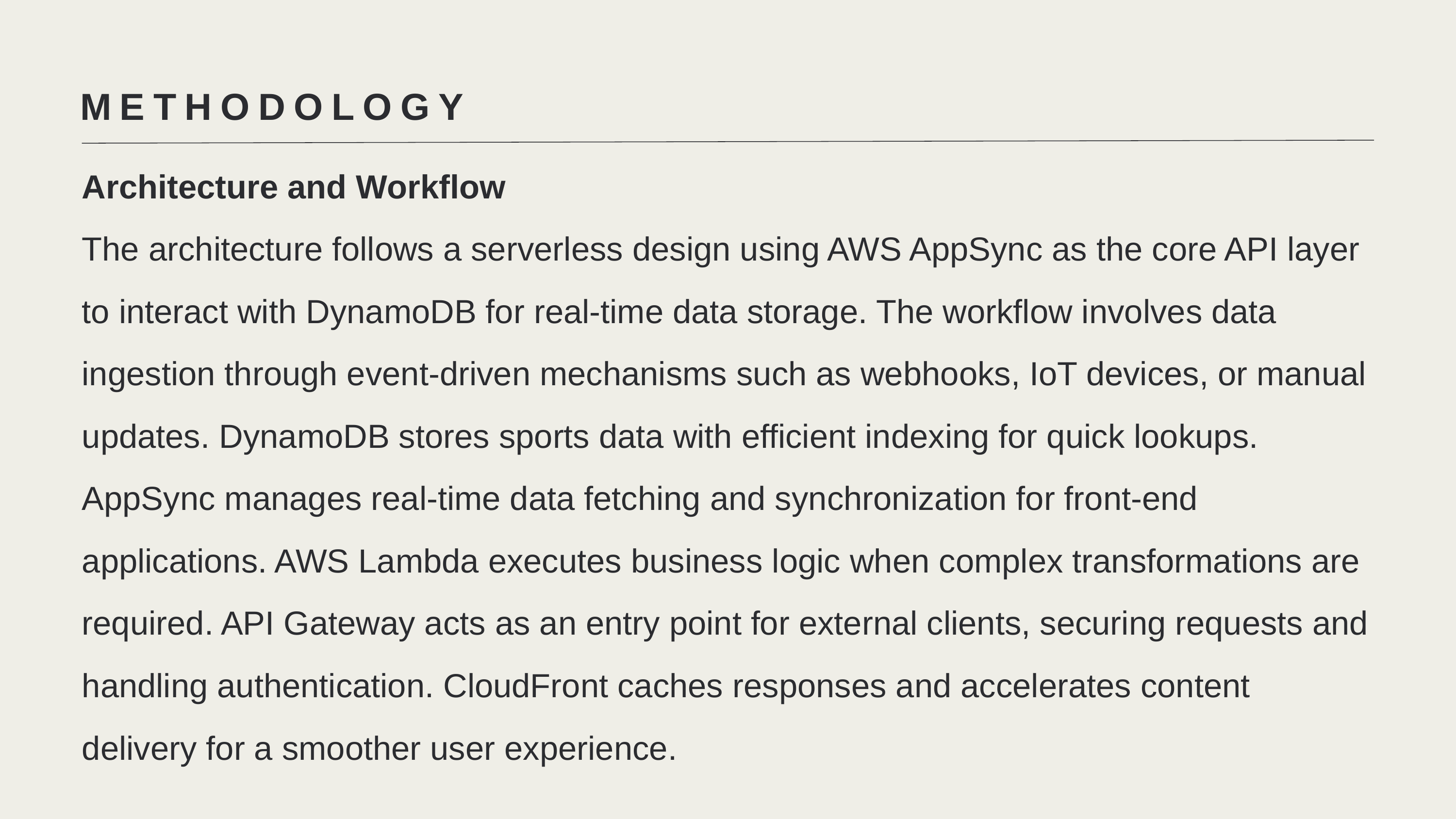

METHODOLOGY

Architecture and Workflow
The architecture follows a serverless design using AWS AppSync as the core API layer to interact with DynamoDB for real-time data storage. The workflow involves data ingestion through event-driven mechanisms such as webhooks, IoT devices, or manual updates. DynamoDB stores sports data with efficient indexing for quick lookups. AppSync manages real-time data fetching and synchronization for front-end applications. AWS Lambda executes business logic when complex transformations are required. API Gateway acts as an entry point for external clients, securing requests and handling authentication. CloudFront caches responses and accelerates content delivery for a smoother user experience.